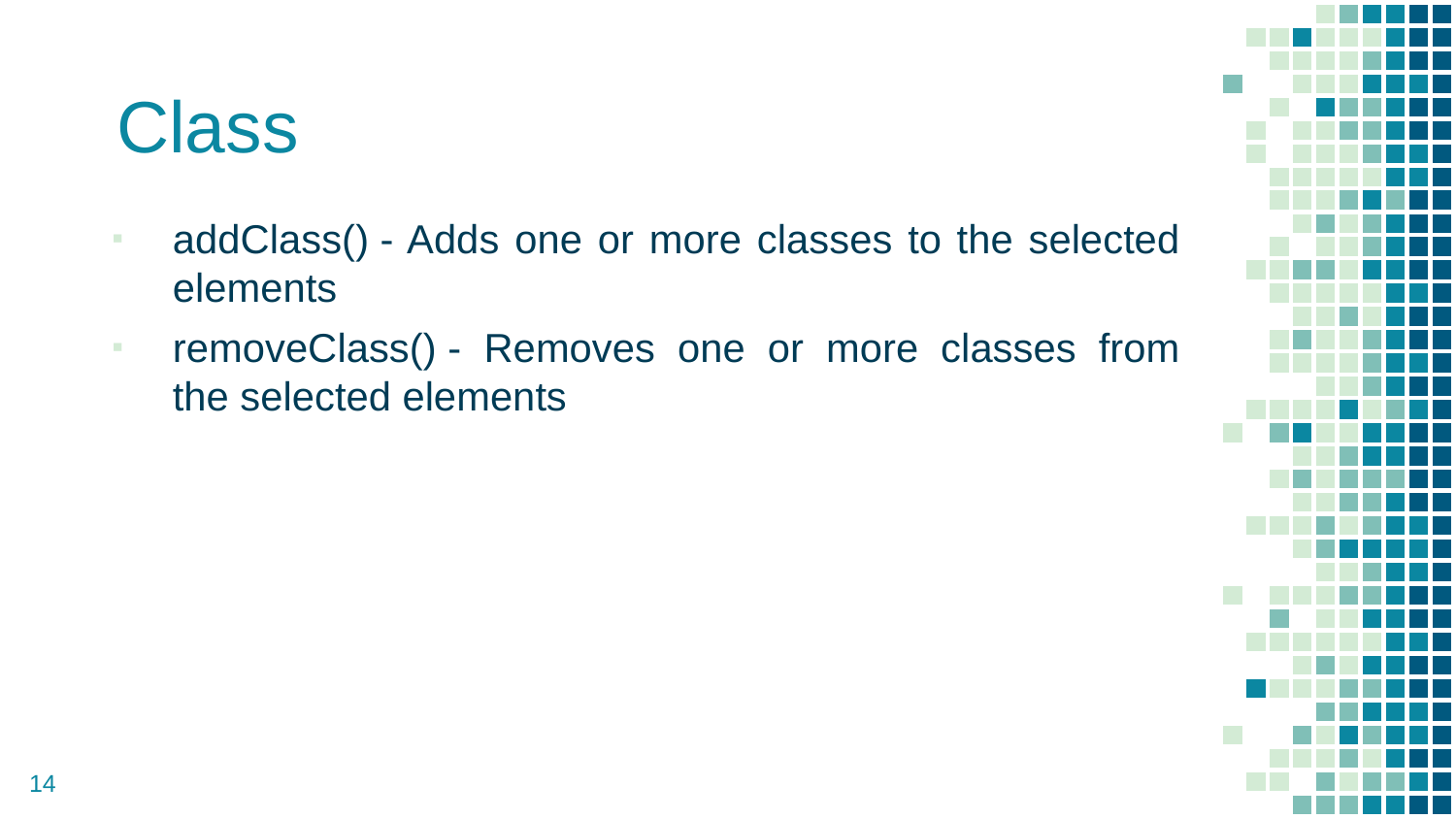

Class
addClass() - Adds one or more classes to the selected elements
removeClass() - Removes one or more classes from the selected elements

14